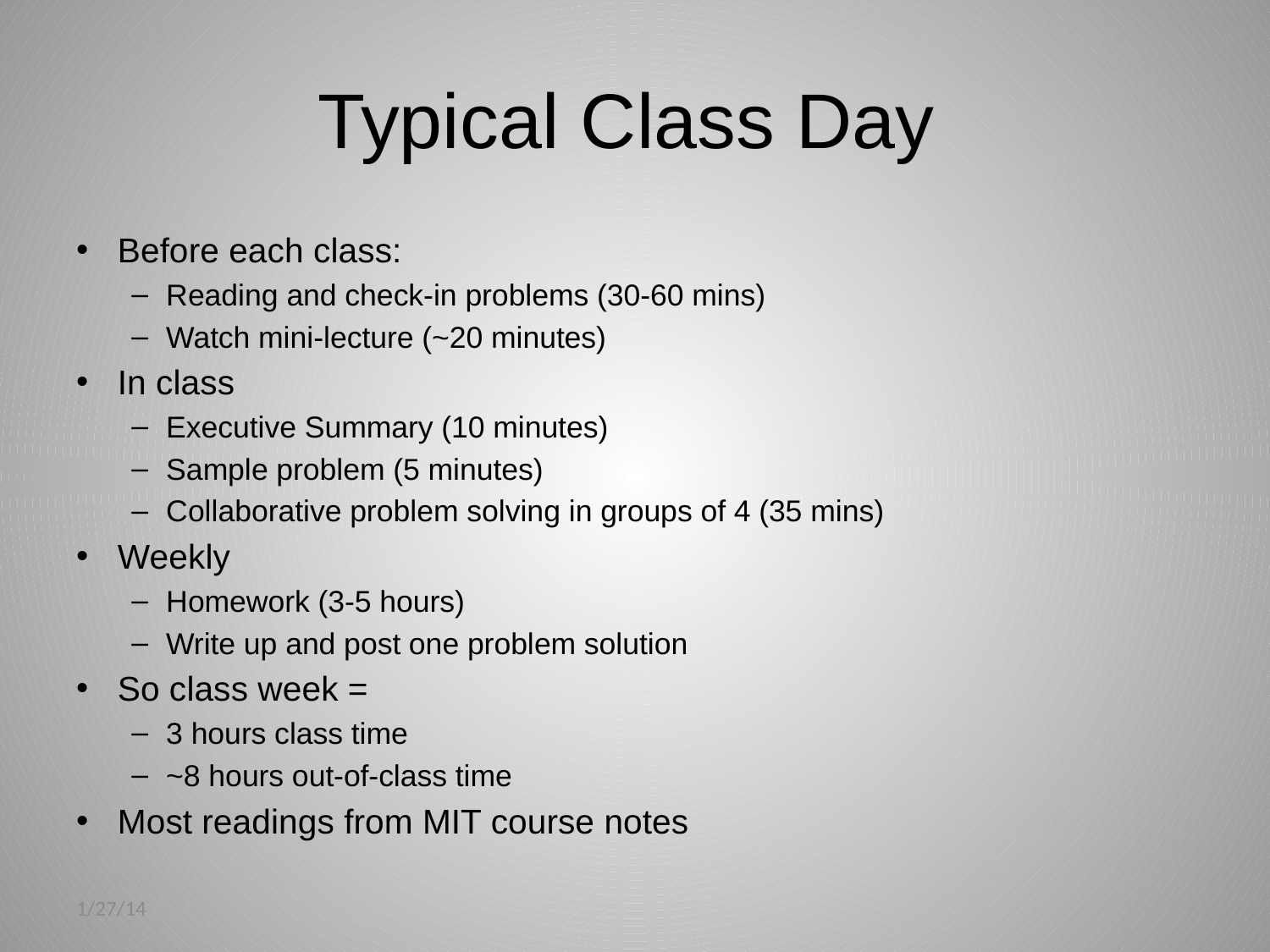

# Typical Class Day
Before each class:
Reading and check-in problems (30-60 mins)
Watch mini-lecture (~20 minutes)
In class
Executive Summary (10 minutes)
Sample problem (5 minutes)
Collaborative problem solving in groups of 4 (35 mins)
Weekly
Homework (3-5 hours)
Write up and post one problem solution
So class week =
3 hours class time
~8 hours out-of-class time
Most readings from MIT course notes
1/27/14
CS20/CSCI E-20 w/thanks to Al Meyer
5